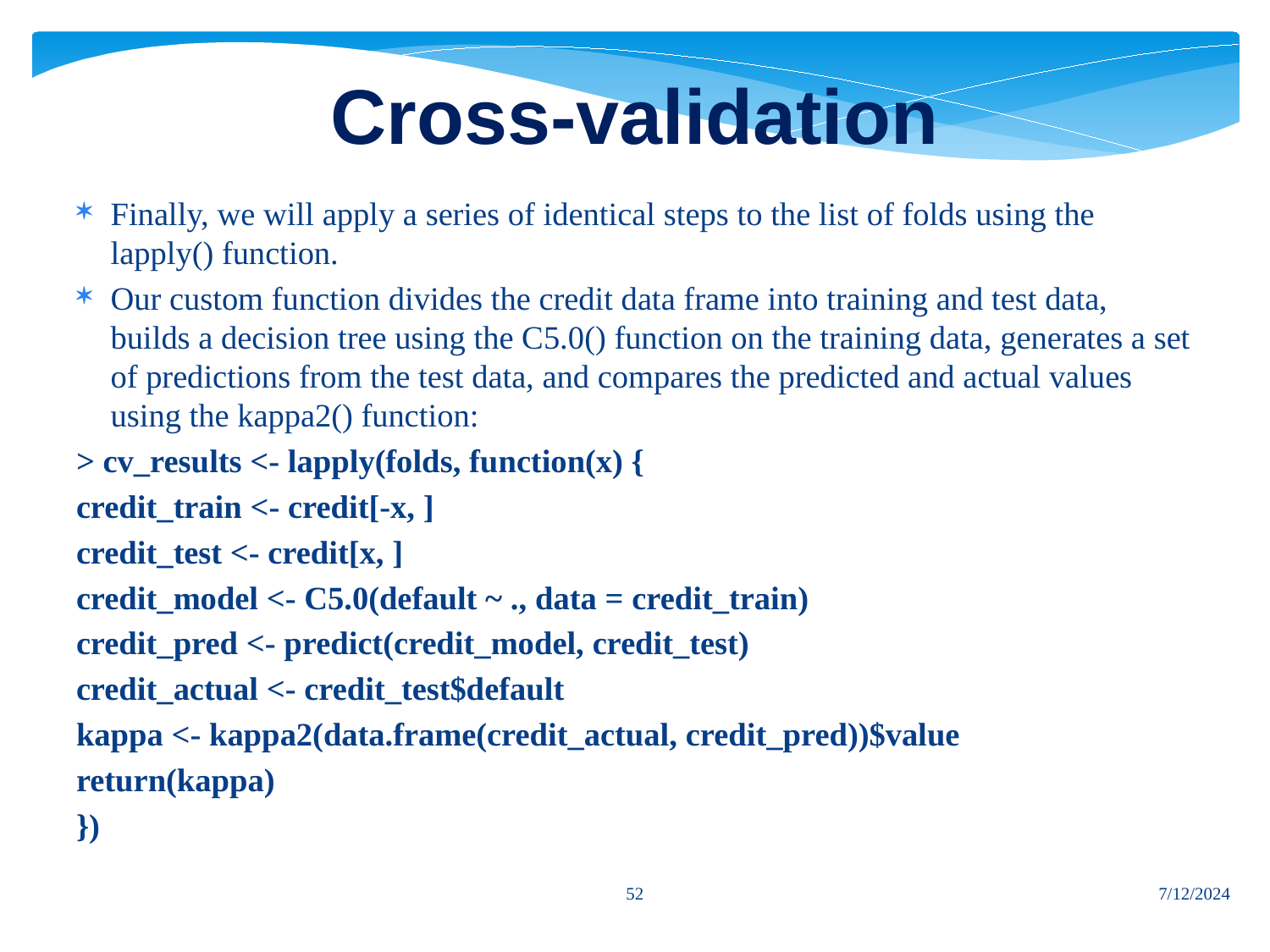

# Cross-validation
Finally, we will apply a series of identical steps to the list of folds using the lapply() function.
Our custom function divides the credit data frame into training and test data, builds a decision tree using the C5.0() function on the training data, generates a set of predictions from the test data, and compares the predicted and actual values using the kappa2() function:
> cv_results <- lapply(folds, function(x) {
credit_train <- credit[-x, ]
credit_test <- credit[x, ]
credit_model <- C5.0(default ~ ., data = credit_train)
credit_pred <- predict(credit_model, credit_test)
credit_actual <- credit_test$default
kappa <- kappa2(data.frame(credit_actual, credit_pred))$value
return(kappa)
})
52

7/12/2024